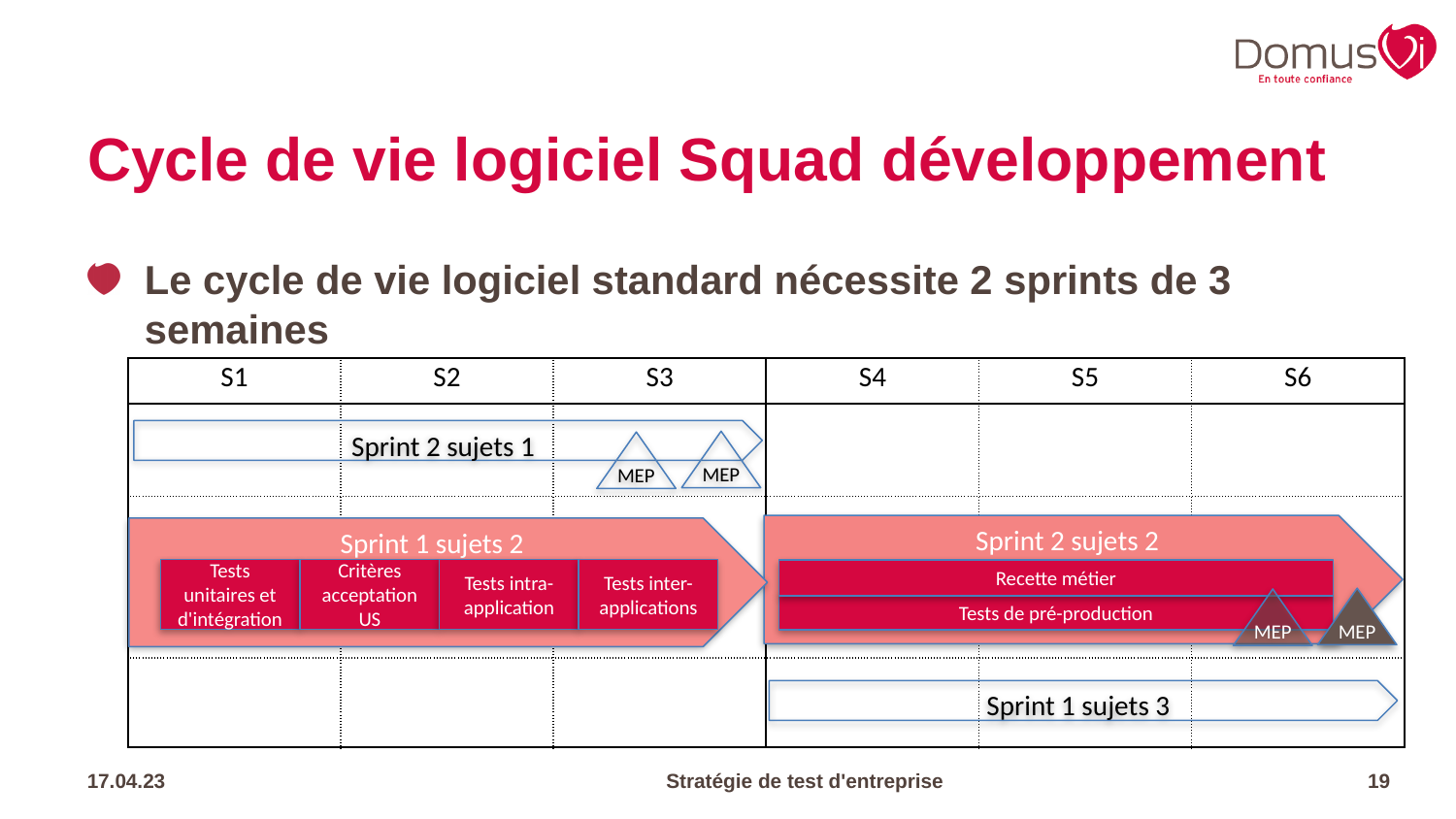

# Cycle de vie logiciel Squad développement
Le cycle de vie logiciel standard nécessite 2 sprints de 3 semaines
| S1 | S2 | S3 | S4 | S5 | S6 |
| --- | --- | --- | --- | --- | --- |
|  |  |  |  |  |  |
|  |  |  |  |  |  |
|  |  |  |  |  |  |
Sprint 2 sujets 1
MEP
MEP
Sprint 2 sujets 2
Sprint 1 sujets 2
Tests unitaires et d'intégration
Critères acceptation US
Tests intra-application
Tests inter-applications
Recette métier
MEP
MEP
Tests de pré-production
Sprint 1 sujets 3
17.04.23
Stratégie de test d'entreprise
19